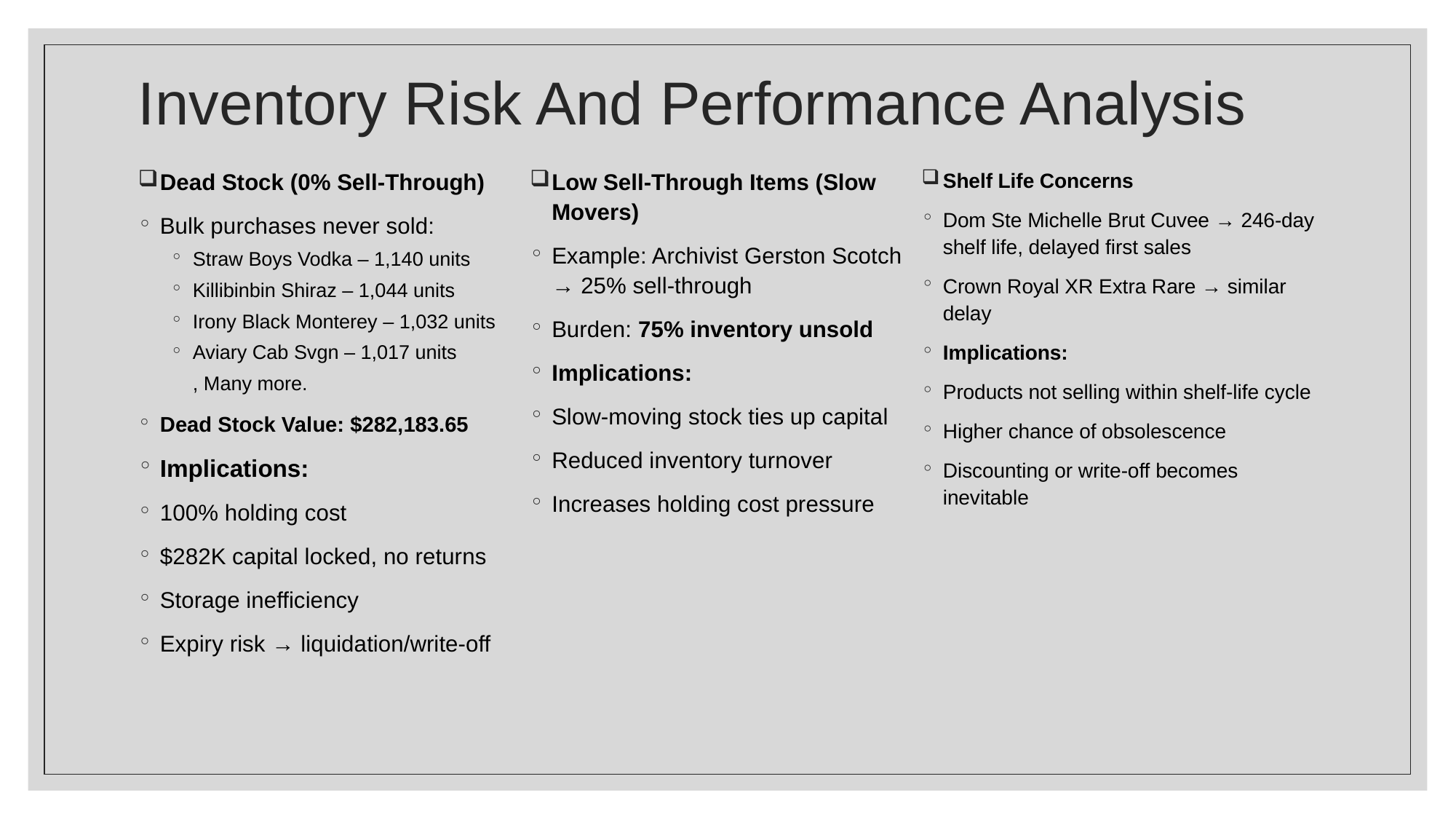

# Inventory Risk And Performance Analysis
Dead Stock (0% Sell-Through)
Bulk purchases never sold:
Straw Boys Vodka – 1,140 units
Killibinbin Shiraz – 1,044 units
Irony Black Monterey – 1,032 units
Aviary Cab Svgn – 1,017 units
    , Many more.
Dead Stock Value: $282,183.65
Implications:
100% holding cost
$282K capital locked, no returns
Storage inefficiency
Expiry risk → liquidation/write-off

Low Sell-Through Items (Slow Movers)
Example: Archivist Gerston Scotch → 25% sell-through
Burden: 75% inventory unsold
Implications:
Slow-moving stock ties up capital
Reduced inventory turnover
Increases holding cost pressure
Shelf Life Concerns
Dom Ste Michelle Brut Cuvee → 246-day shelf life, delayed first sales
Crown Royal XR Extra Rare → similar delay
Implications:
Products not selling within shelf-life cycle
Higher chance of obsolescence
Discounting or write-off becomes inevitable